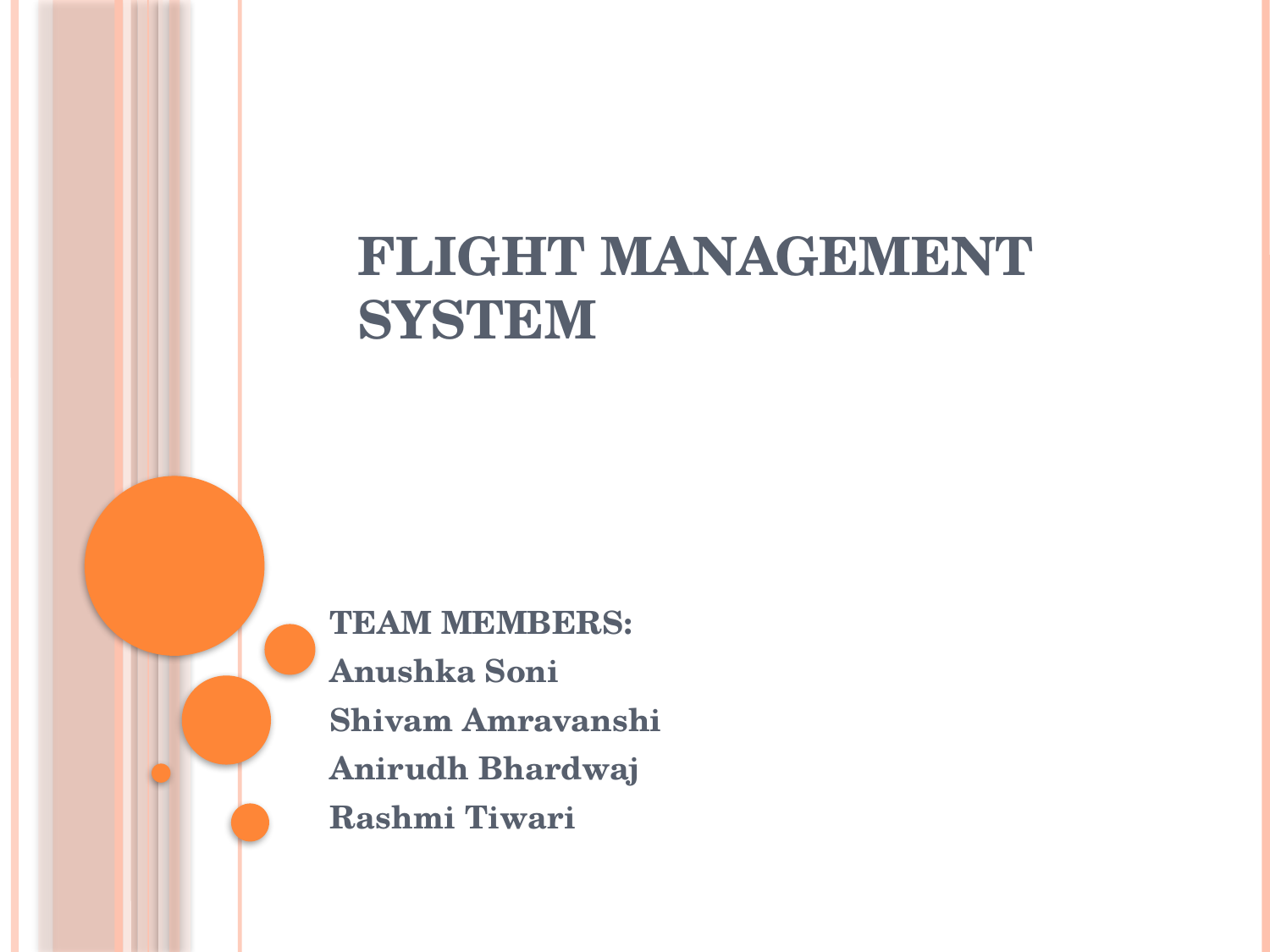

# Flight management system
TEAM MEMBERS:
Anushka Soni
Shivam Amravanshi
Anirudh Bhardwaj
Rashmi Tiwari